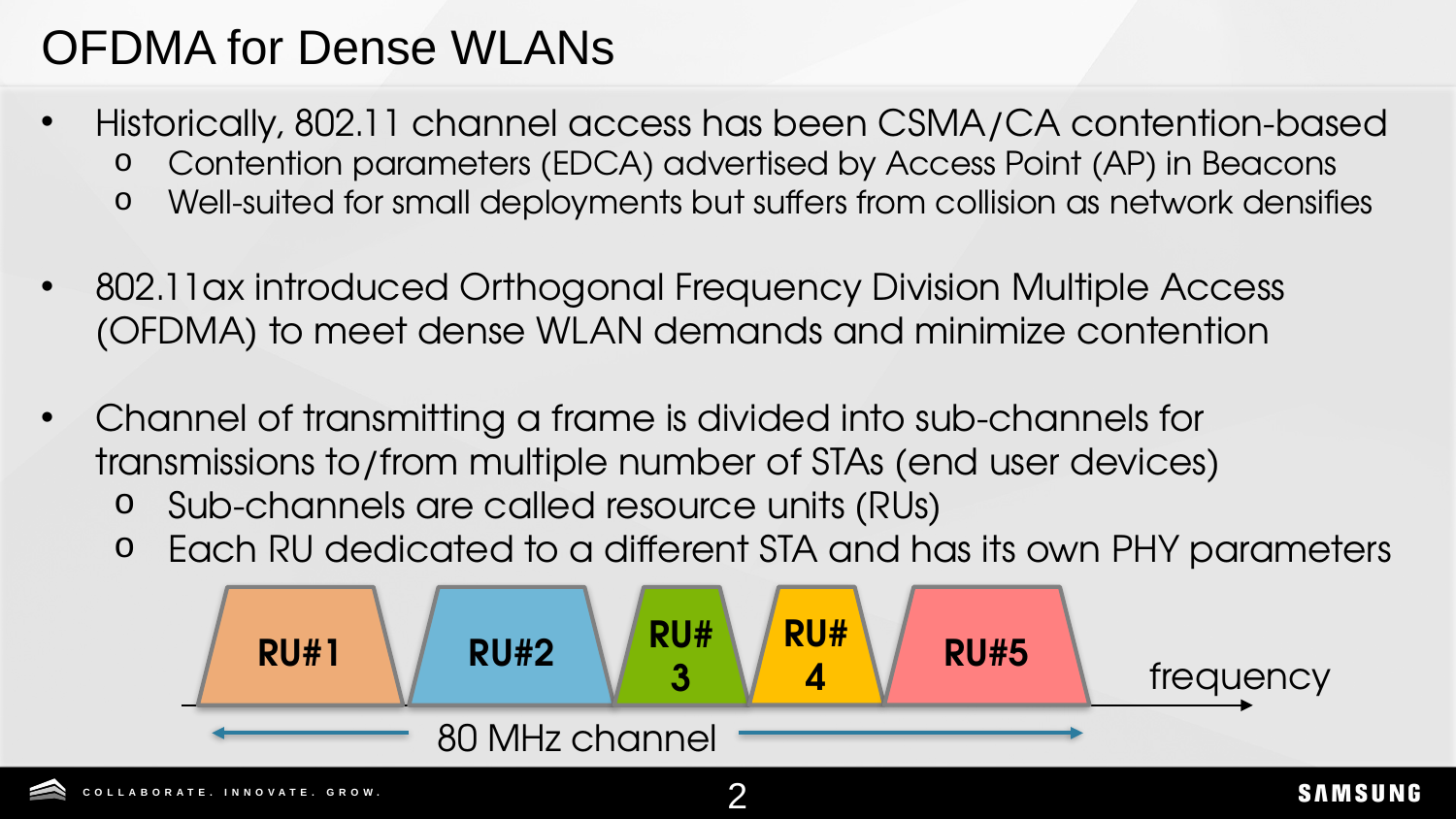

# OFDMA for Dense WLANs
Historically, 802.11 channel access has been CSMA/CA contention-based
Contention parameters (EDCA) advertised by Access Point (AP) in Beacons
Well-suited for small deployments but suffers from collision as network densifies

802.11ax introduced Orthogonal Frequency Division Multiple Access (OFDMA) to meet dense WLAN demands and minimize contention

Channel of transmitting a frame is divided into sub-channels for transmissions to/from multiple number of STAs (end user devices)
Sub-channels are called resource units (RUs)
Each RU dedicated to a different STA and has its own PHY parameters

RU#4
RU#5
RU#1
RU#2
RU#3
frequency
80 MHz channel
2